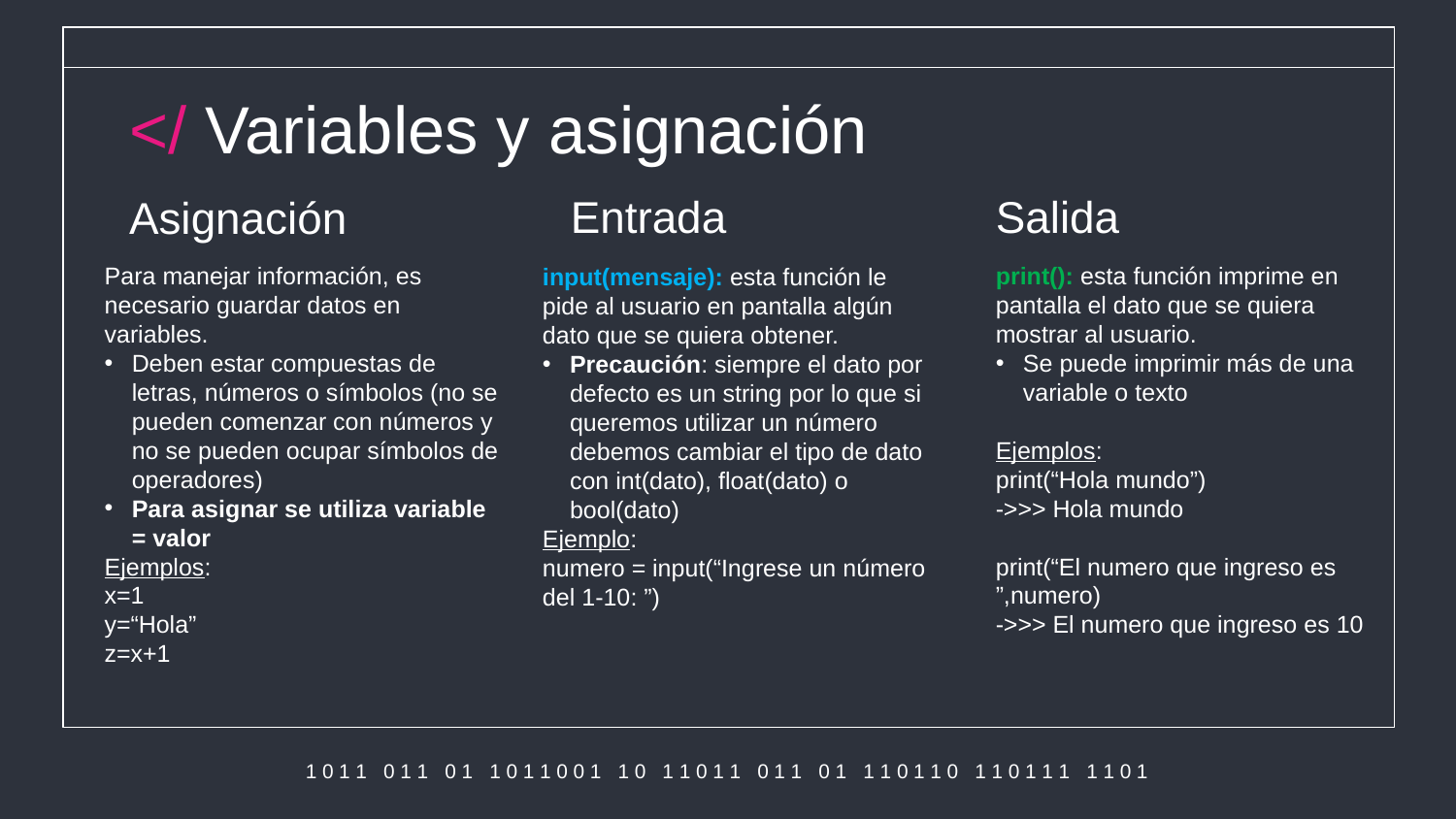

</ Variables y asignación
# Asignación
Entrada
Salida
print(): esta función imprime en pantalla el dato que se quiera mostrar al usuario.
Se puede imprimir más de una variable o texto

Ejemplos:
print(“Hola mundo”)
->>> Hola mundo

print(“El numero que ingreso es ”,numero)
->>> El numero que ingreso es 10

Para manejar información, es necesario guardar datos en variables.
Deben estar compuestas de letras, números o símbolos (no se pueden comenzar con números y no se pueden ocupar símbolos de operadores)
Para asignar se utiliza variable = valor
Ejemplos:
x=1
y=“Hola”
z=x+1
input(mensaje): esta función le pide al usuario en pantalla algún dato que se quiera obtener.
Precaución: siempre el dato por defecto es un string por lo que si queremos utilizar un número debemos cambiar el tipo de dato con int(dato), float(dato) o bool(dato)
Ejemplo:
numero = input(“Ingrese un número del 1-10: ”)